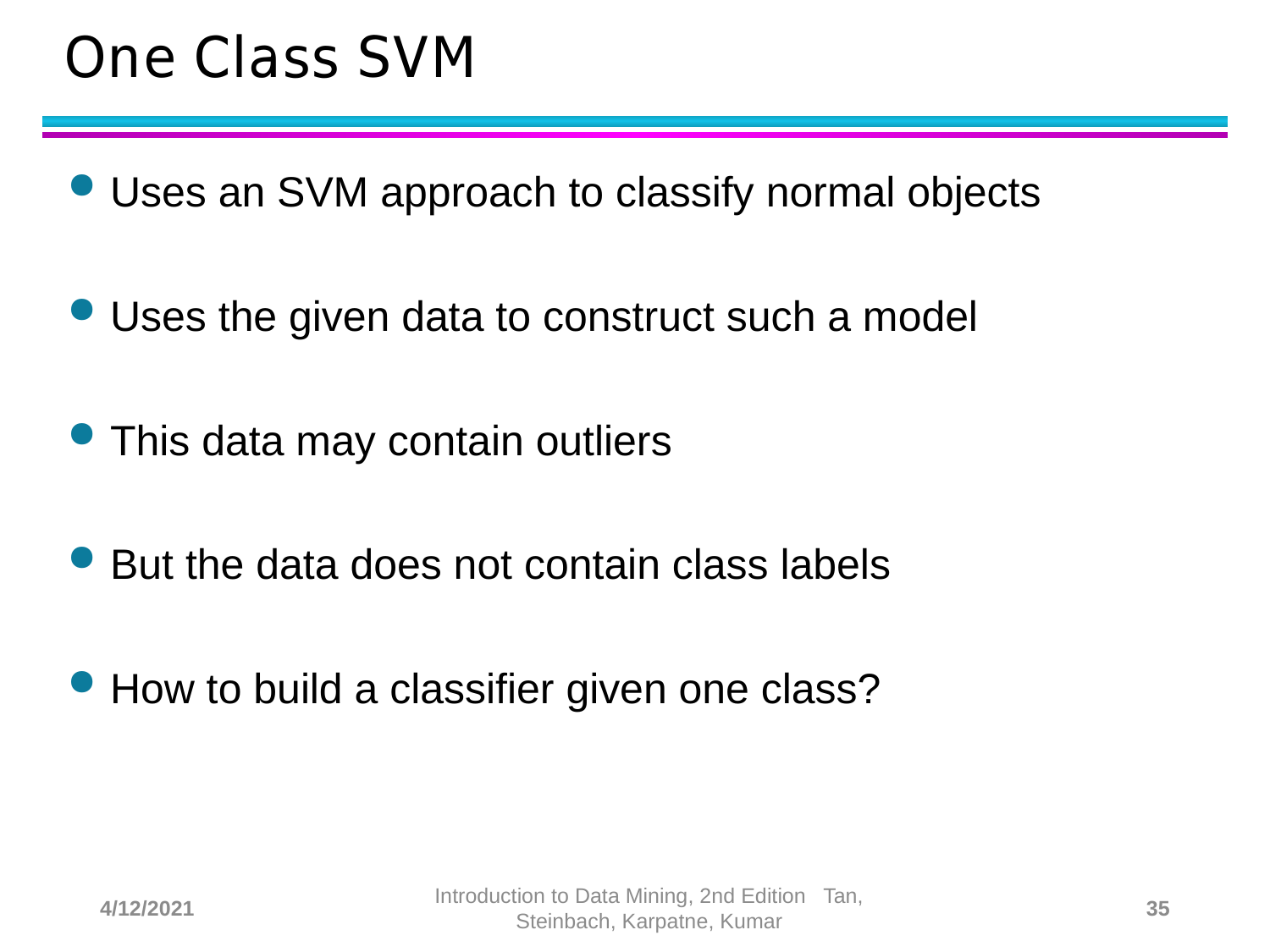

# One Class SVM
Uses an SVM approach to classify normal objects

Uses the given data to construct such a model

This data may contain outliers

But the data does not contain class labels

How to build a classifier given one class?
4/12/2021
Introduction to Data Mining, 2nd Edition   Tan, Steinbach, Karpatne, Kumar
35